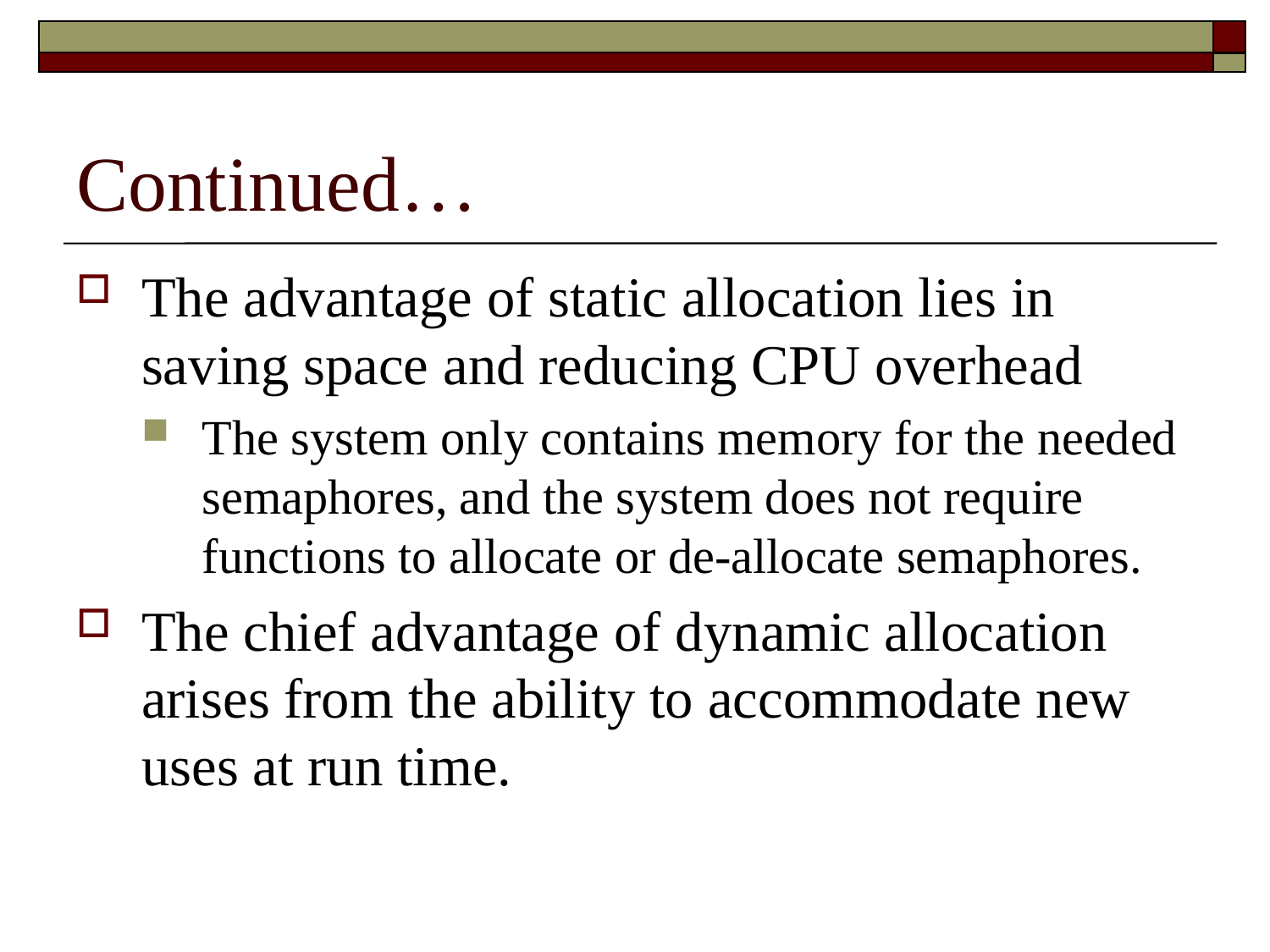

# Continued…
The advantage of static allocation lies in saving space and reducing CPU overhead
The system only contains memory for the needed semaphores, and the system does not require functions to allocate or de-allocate semaphores.
The chief advantage of dynamic allocation arises from the ability to accommodate new uses at run time.